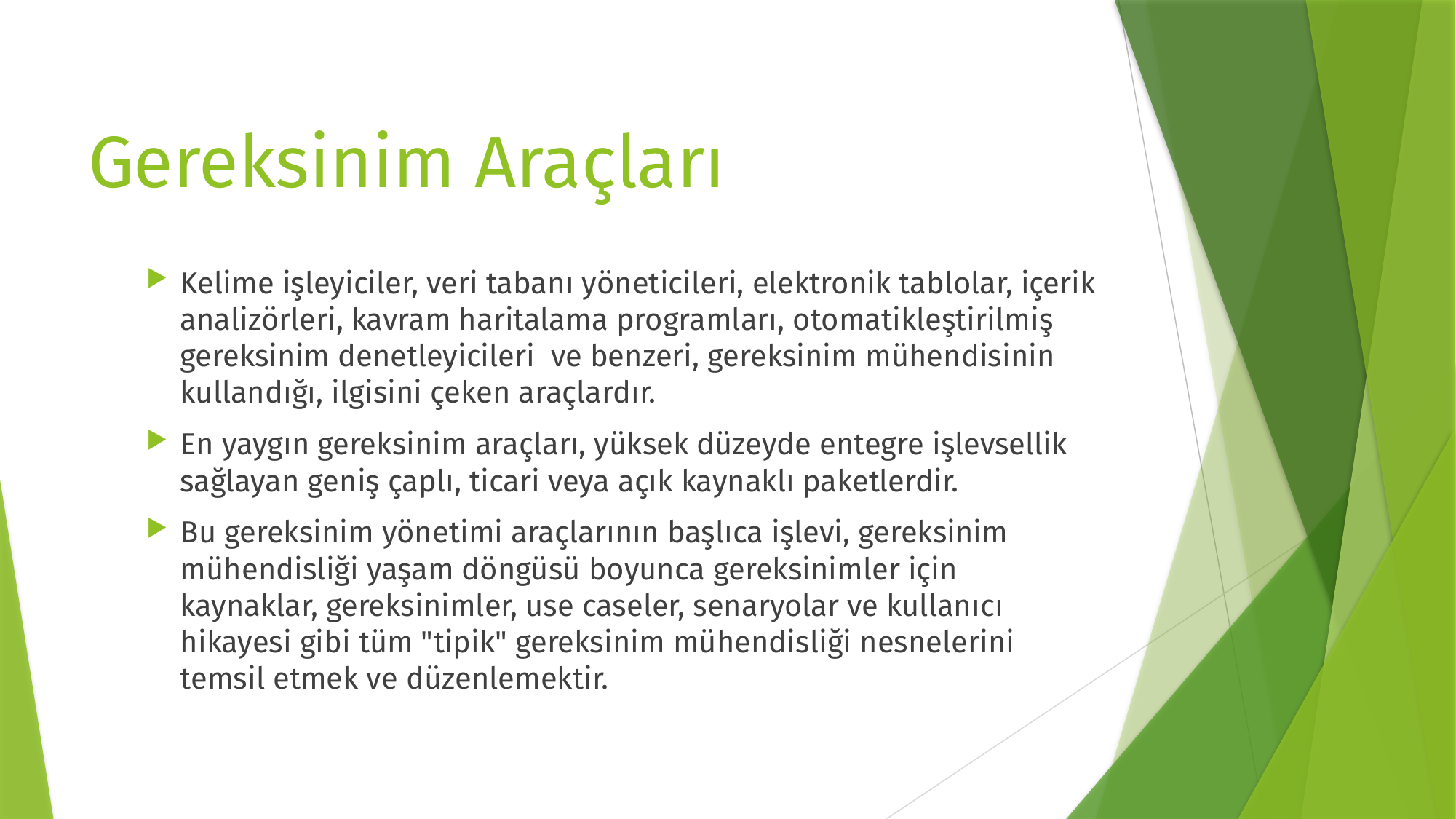

# Gereksinim Araçları
Kelime işleyiciler, veri tabanı yöneticileri, elektronik tablolar, içerik analizörleri, kavram haritalama programları, otomatikleştirilmiş gereksinim denetleyicileri  ve benzeri, gereksinim mühendisinin kullandığı, ilgisini çeken araçlardır.
En yaygın gereksinim araçları, yüksek düzeyde entegre işlevsellik sağlayan geniş çaplı, ticari veya açık kaynaklı paketlerdir.
Bu gereksinim yönetimi araçlarının başlıca işlevi, gereksinim mühendisliği yaşam döngüsü boyunca gereksinimler için kaynaklar, gereksinimler, use caseler, senaryolar ve kullanıcı hikayesi gibi tüm "tipik" gereksinim mühendisliği nesnelerini temsil etmek ve düzenlemektir.